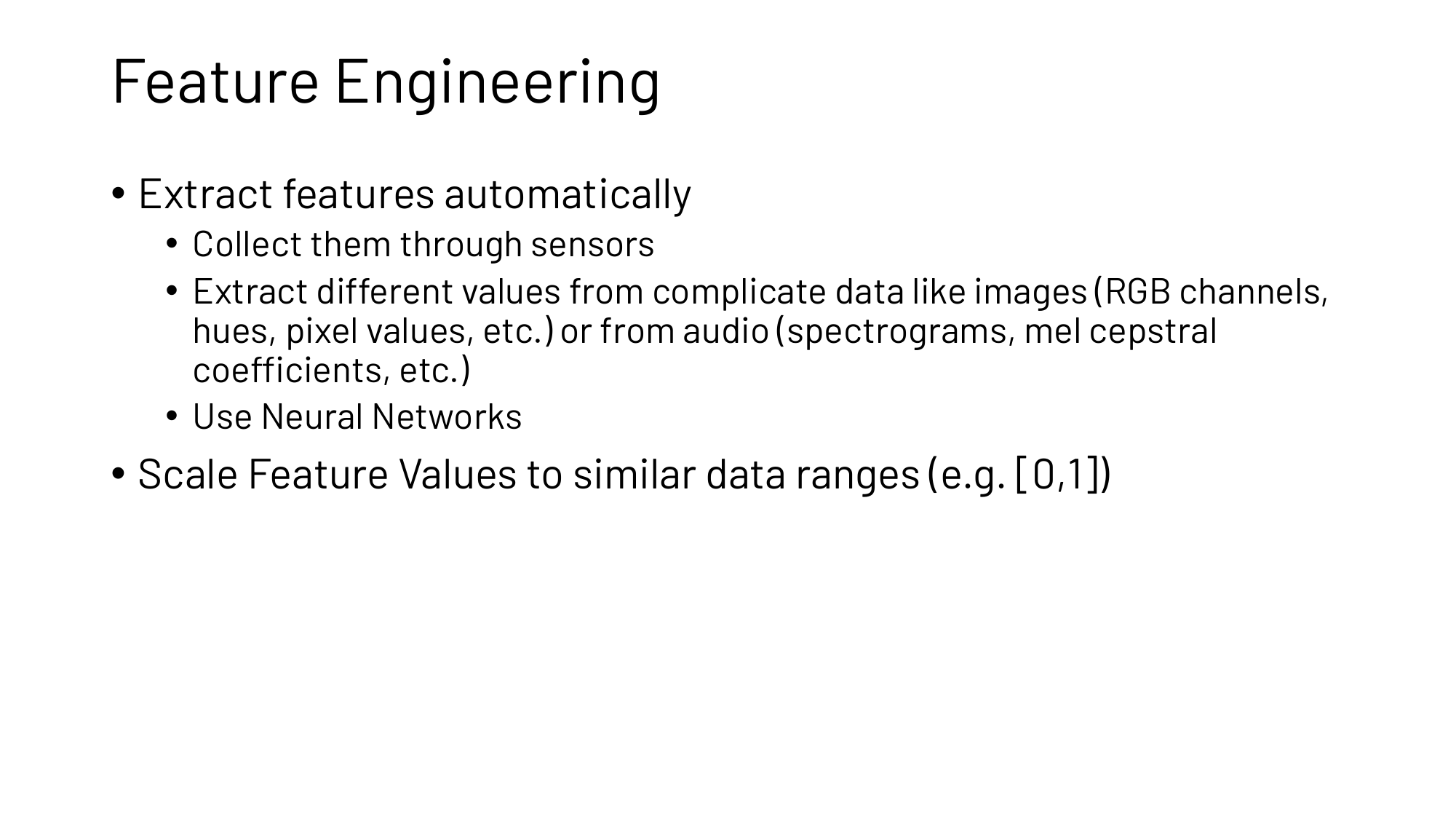

# Feature Engineering
Extract features automatically
Collect them through sensors
Extract different values from complicate data like images (RGB channels, hues, pixel values, etc.) or from audio (spectrograms, mel cepstral coefficients, etc.)
Use Neural Networks
Scale Feature Values to similar data ranges (e.g. [0,1])